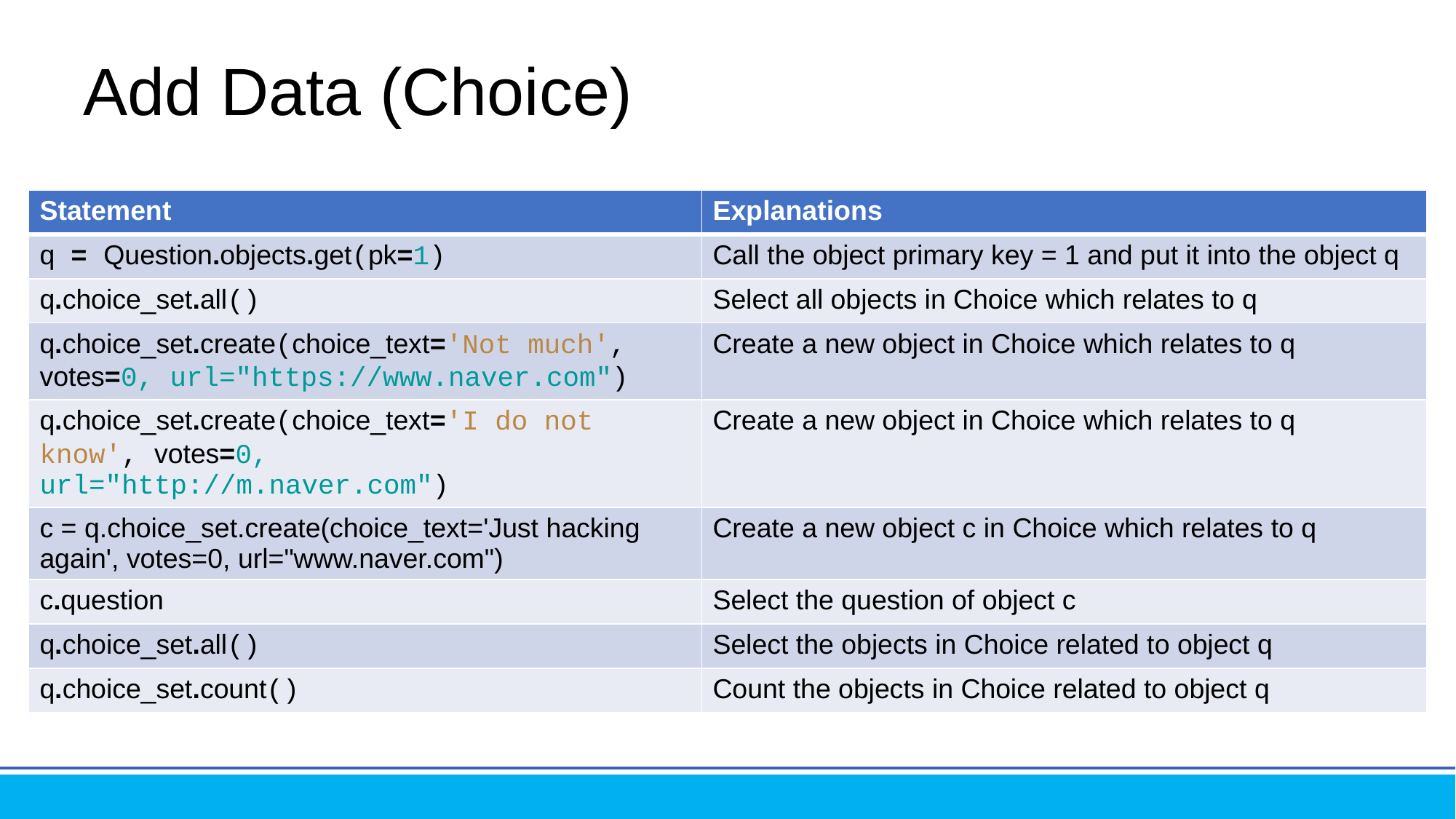

# Add Data (Choice)

| Statement | Explanations |
| --- | --- |
| q = Question.objects.get(pk=1) | Call the object primary key = 1 and put it into the object q |
| q.choice\_set.all() | Select all objects in Choice which relates to q |
| q.choice\_set.create(choice\_text='Not much', votes=0, url="https://www.naver.com") | Create a new object in Choice which relates to q |
| q.choice\_set.create(choice\_text='I do not know', votes=0, url="http://m.naver.com") | Create a new object in Choice which relates to q |
| c = q.choice\_set.create(choice\_text='Just hacking again', votes=0, url="www.naver.com") | Create a new object c in Choice which relates to q |
| c.question | Select the question of object c |
| q.choice\_set.all() | Select the objects in Choice related to object q |
| q.choice\_set.count() | Count the objects in Choice related to object q |